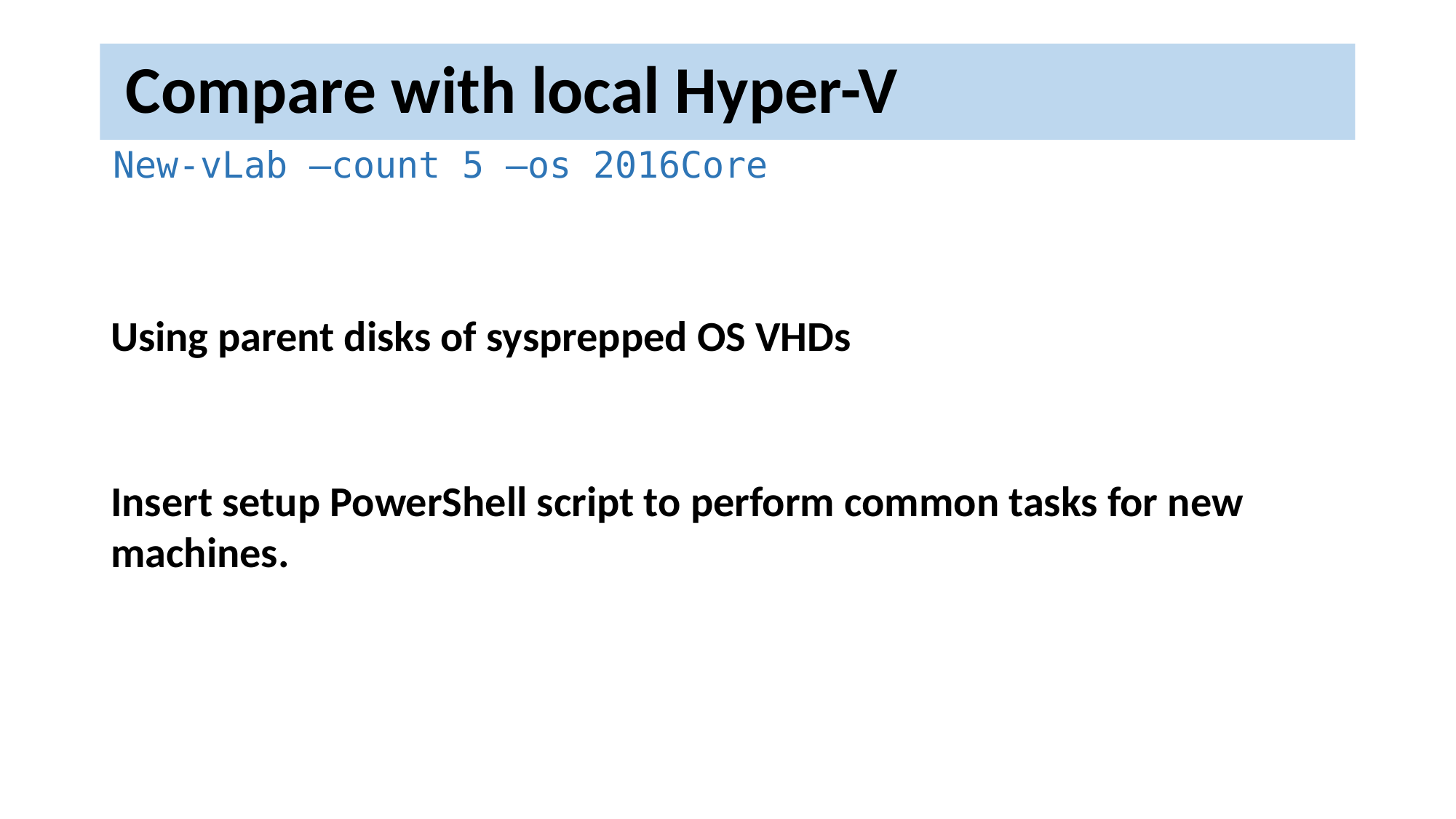

# Compare with local Hyper-V
New-vLab –count 5 –os 2016Core
Using parent disks of sysprepped OS VHDs
Insert setup PowerShell script to perform common tasks for new machines.